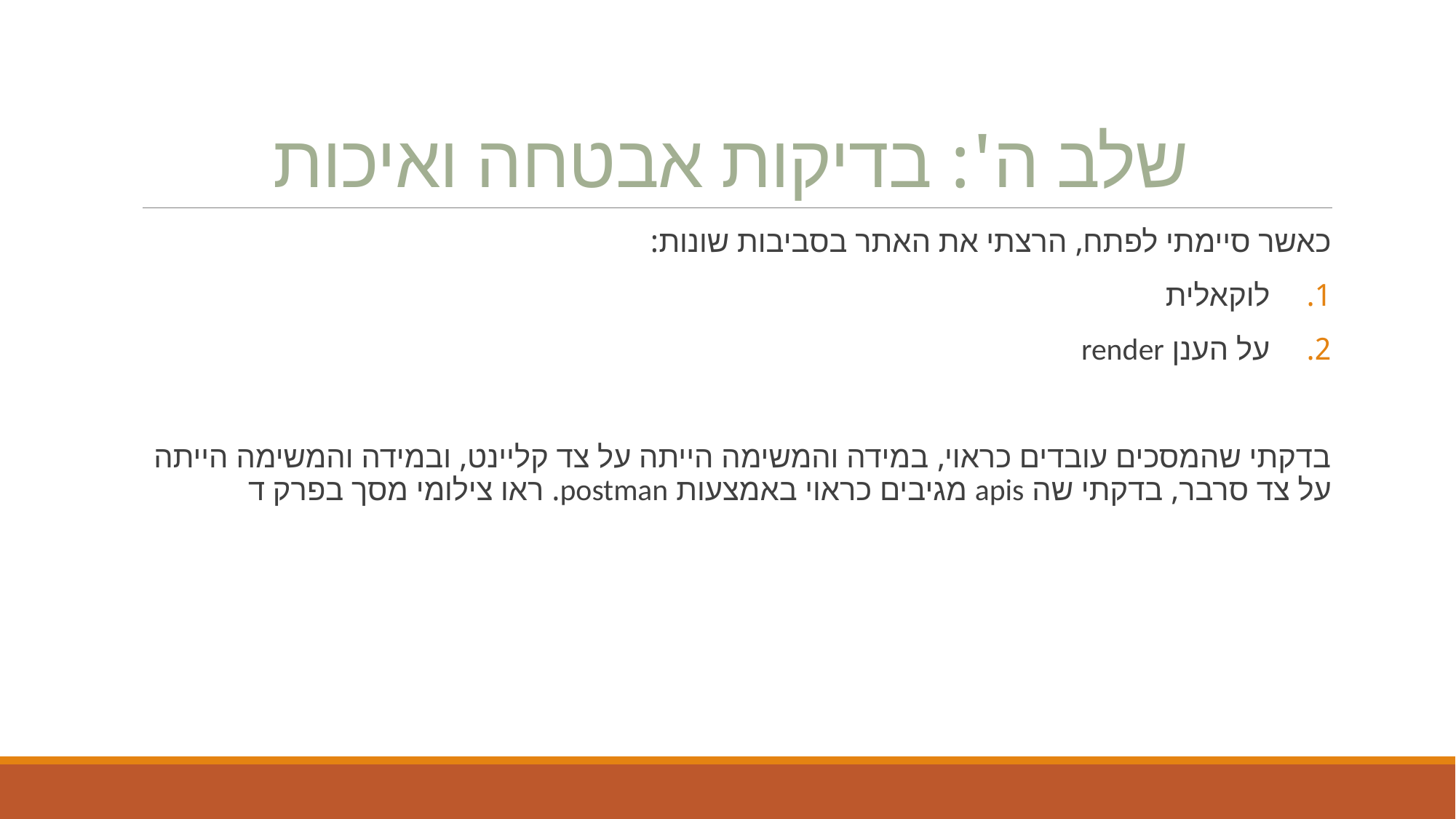

# שלב ה': בדיקות אבטחה ואיכות
כאשר סיימתי לפתח, הרצתי את האתר בסביבות שונות:
לוקאלית
על הענן render

בדקתי שהמסכים עובדים כראוי, במידה והמשימה הייתה על צד קליינט, ובמידה והמשימה הייתה על צד סרבר, בדקתי שה apis מגיבים כראוי באמצעות postman. ראו צילומי מסך בפרק ד